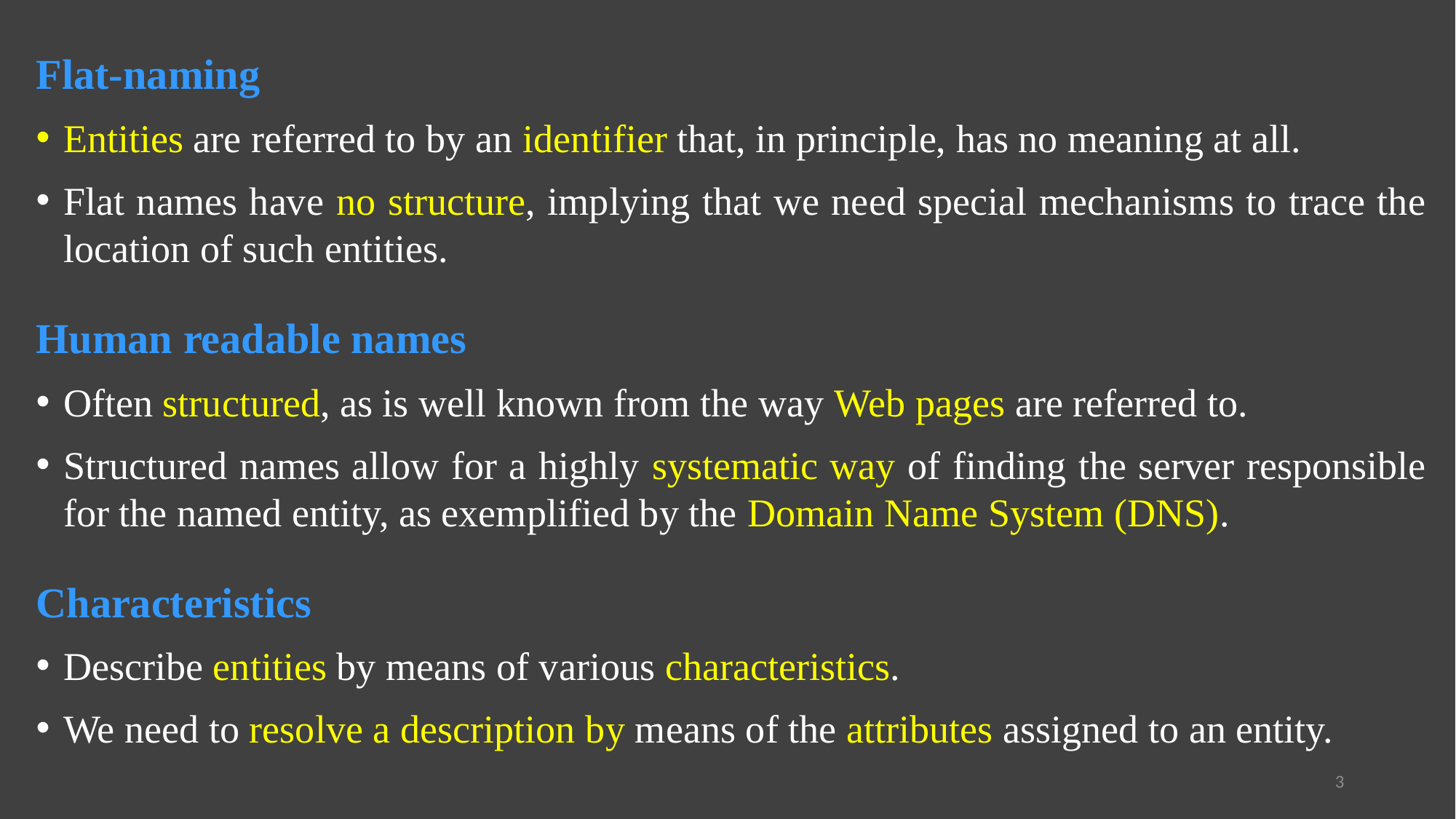

Flat-naming
Entities are referred to by an identifier that, in principle, has no meaning at all.
Flat names have no structure, implying that we need special mechanisms to trace the location of such entities.
Human readable names
Often structured, as is well known from the way Web pages are referred to.
Structured names allow for a highly systematic way of finding the server responsible for the named entity, as exemplified by the Domain Name System (DNS).
Characteristics
Describe entities by means of various characteristics.
We need to resolve a description by means of the attributes assigned to an entity.
3